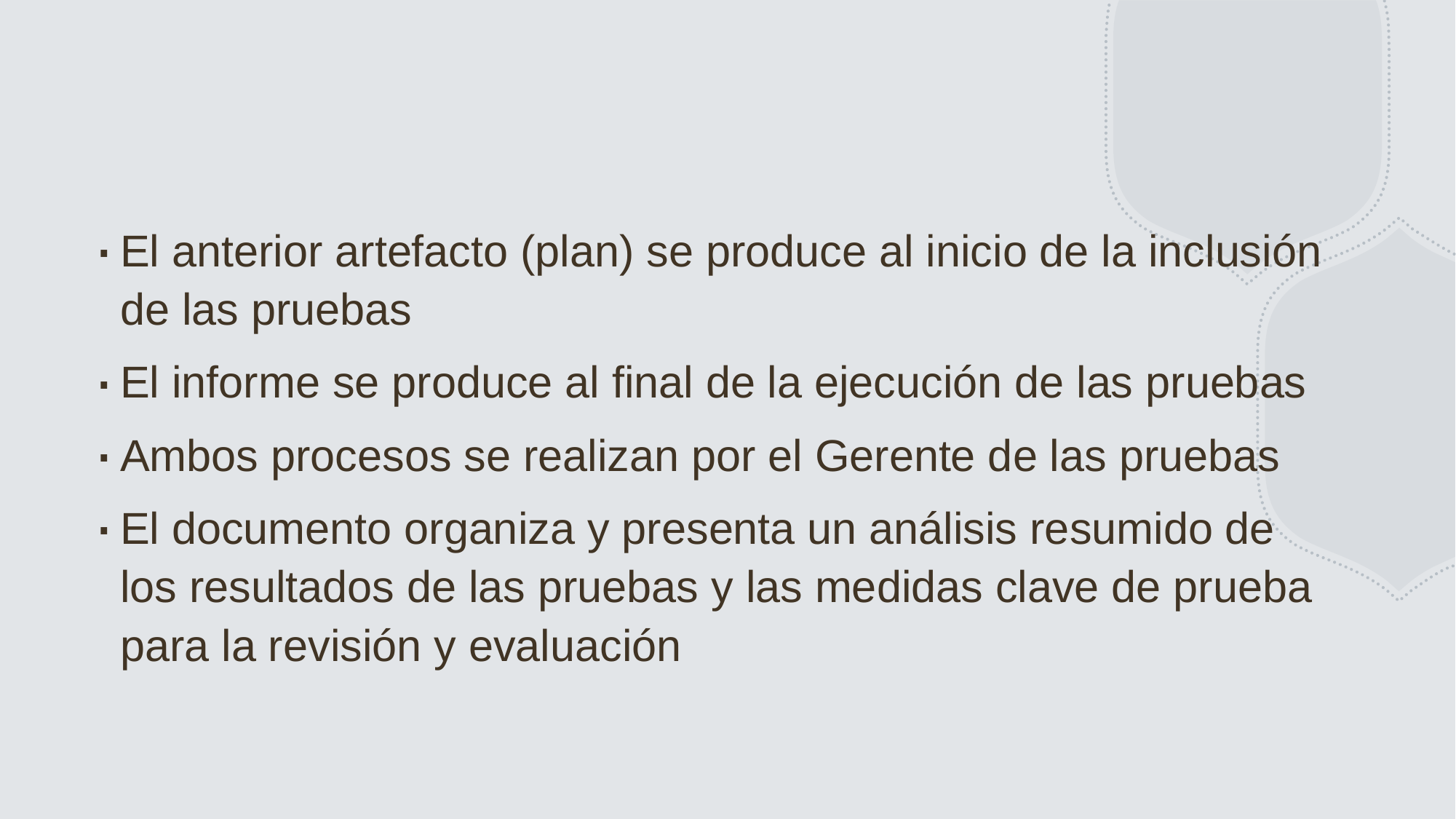

#
El anterior artefacto (plan) se produce al inicio de la inclusión de las pruebas
El informe se produce al final de la ejecución de las pruebas
Ambos procesos se realizan por el Gerente de las pruebas
El documento organiza y presenta un análisis resumido de los resultados de las pruebas y las medidas clave de prueba para la revisión y evaluación